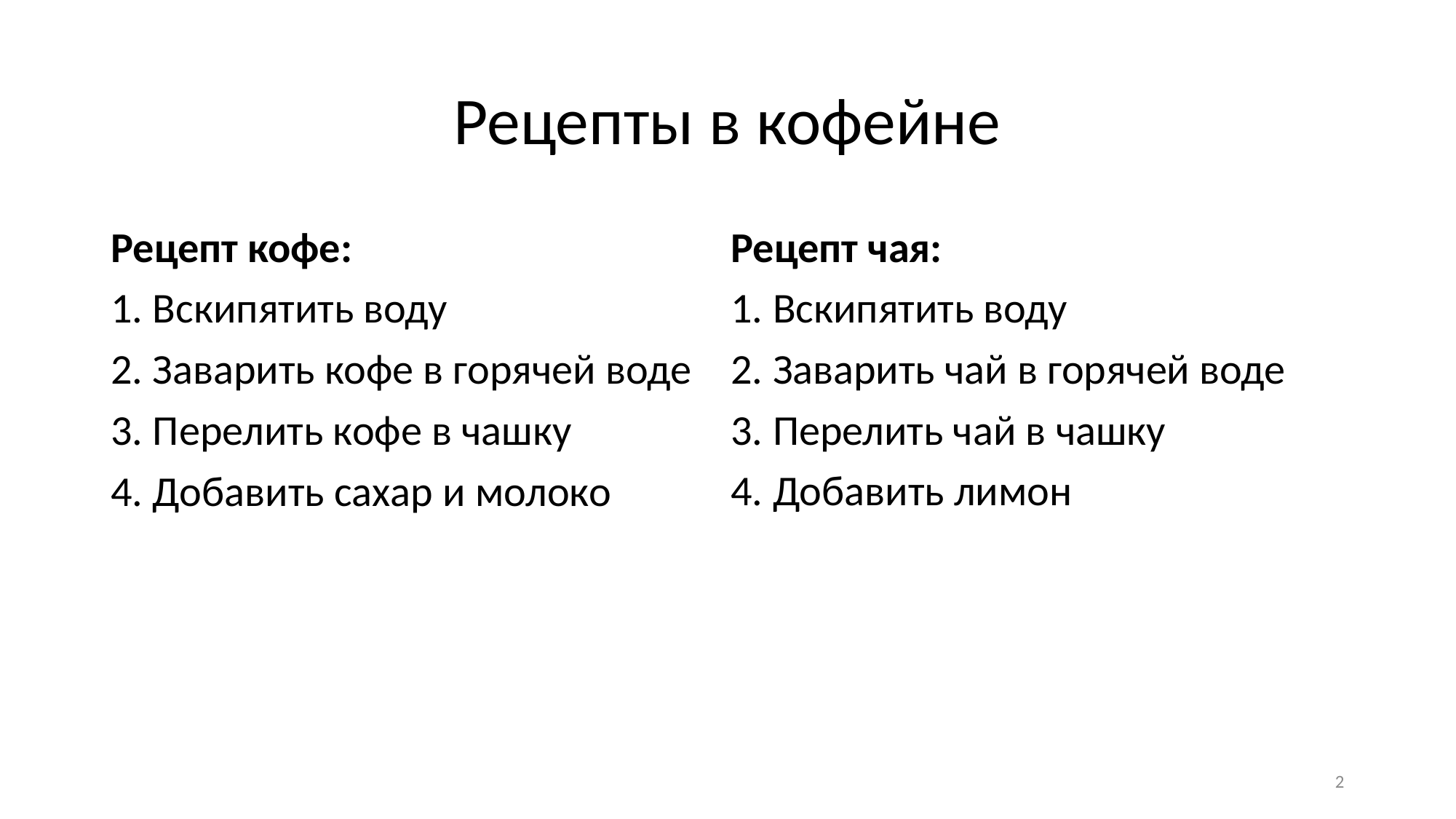

# Рецепты в кофейне
Рецепт кофе:
1. Вскипятить воду
2. Заварить кофе в горячей воде
3. Перелить кофе в чашку
4. Добавить сахар и молоко
Рецепт чая:
1. Вскипятить воду
2. Заварить чай в горячей воде
3. Перелить чай в чашку
4. Добавить лимон
2